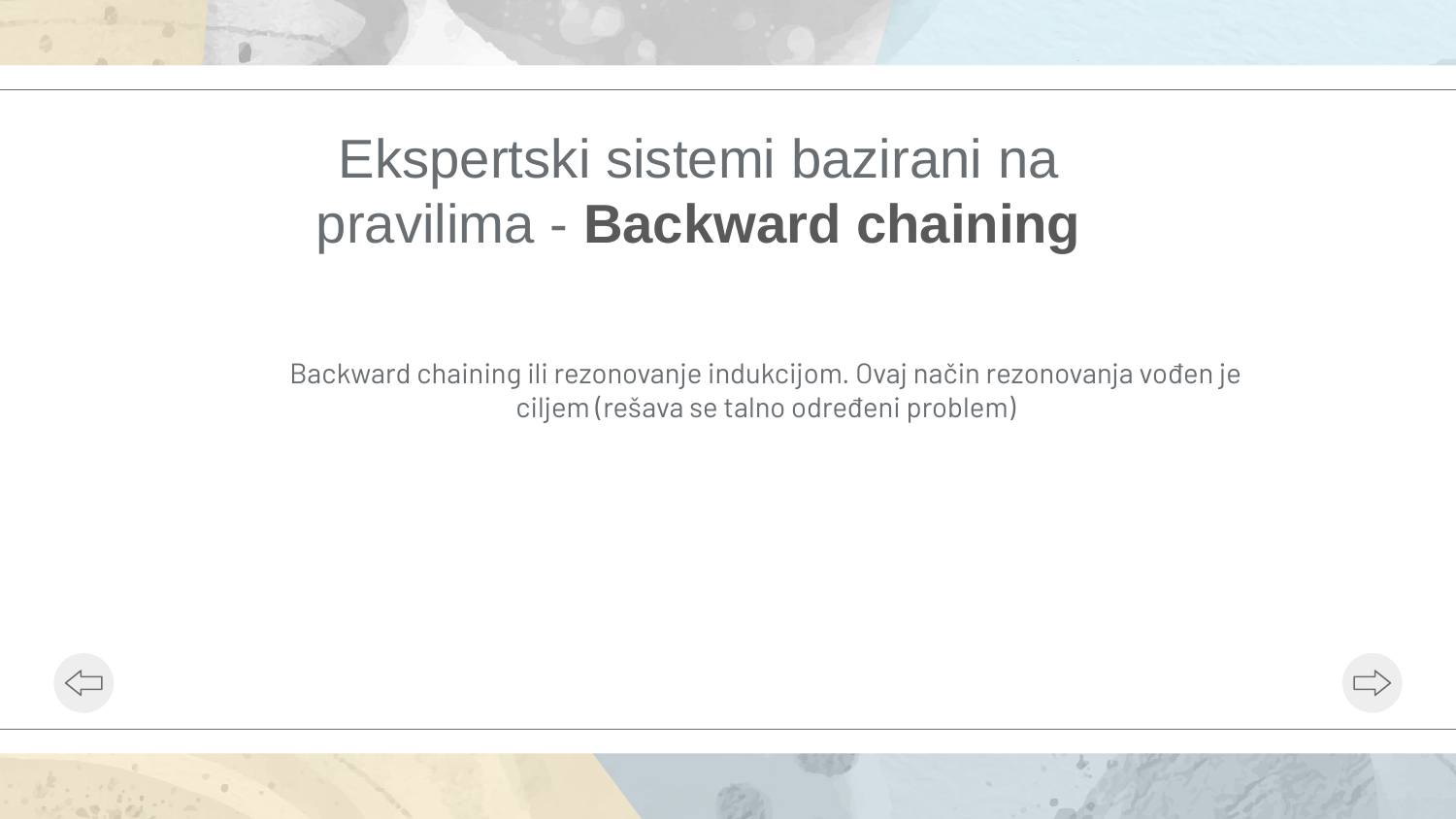

# Ekspertski sistemi bazirani na pravilima - Backward chaining
Backward chaining ili rezonovanje indukcijom. Ovaj način rezonovanja vođen je ciljem (rešava se talno određeni problem)